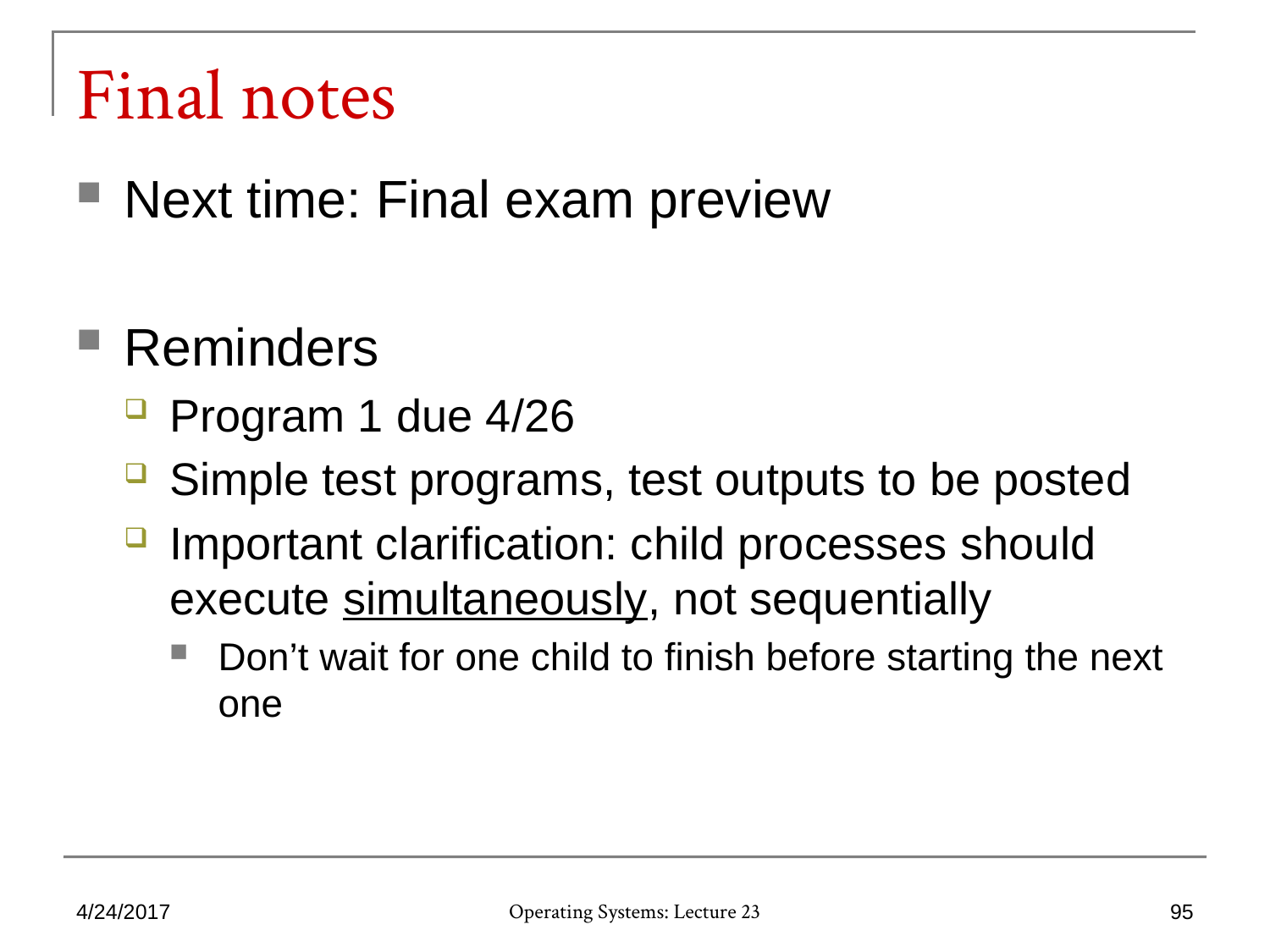

# Final notes
Next time: Final exam preview

Reminders
Program 1 due 4/26
Simple test programs, test outputs to be posted
Important clarification: child processes should execute simultaneously, not sequentially
Don’t wait for one child to finish before starting the next one

4/24/2017
95
Operating Systems: Lecture 23